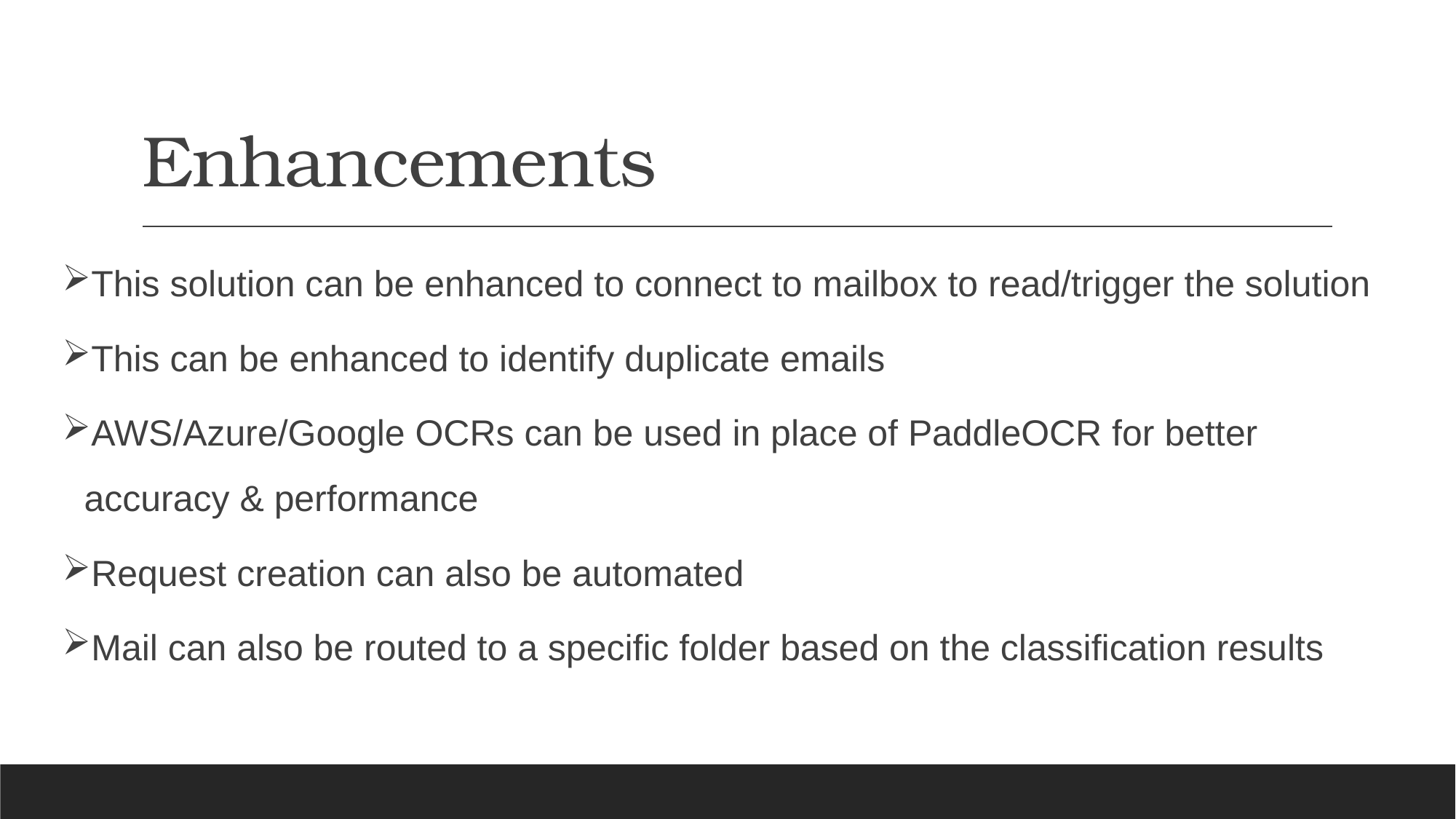

# Enhancements
This solution can be enhanced to connect to mailbox to read/trigger the solution
This can be enhanced to identify duplicate emails
AWS/Azure/Google OCRs can be used in place of PaddleOCR for better accuracy & performance
Request creation can also be automated
Mail can also be routed to a specific folder based on the classification results